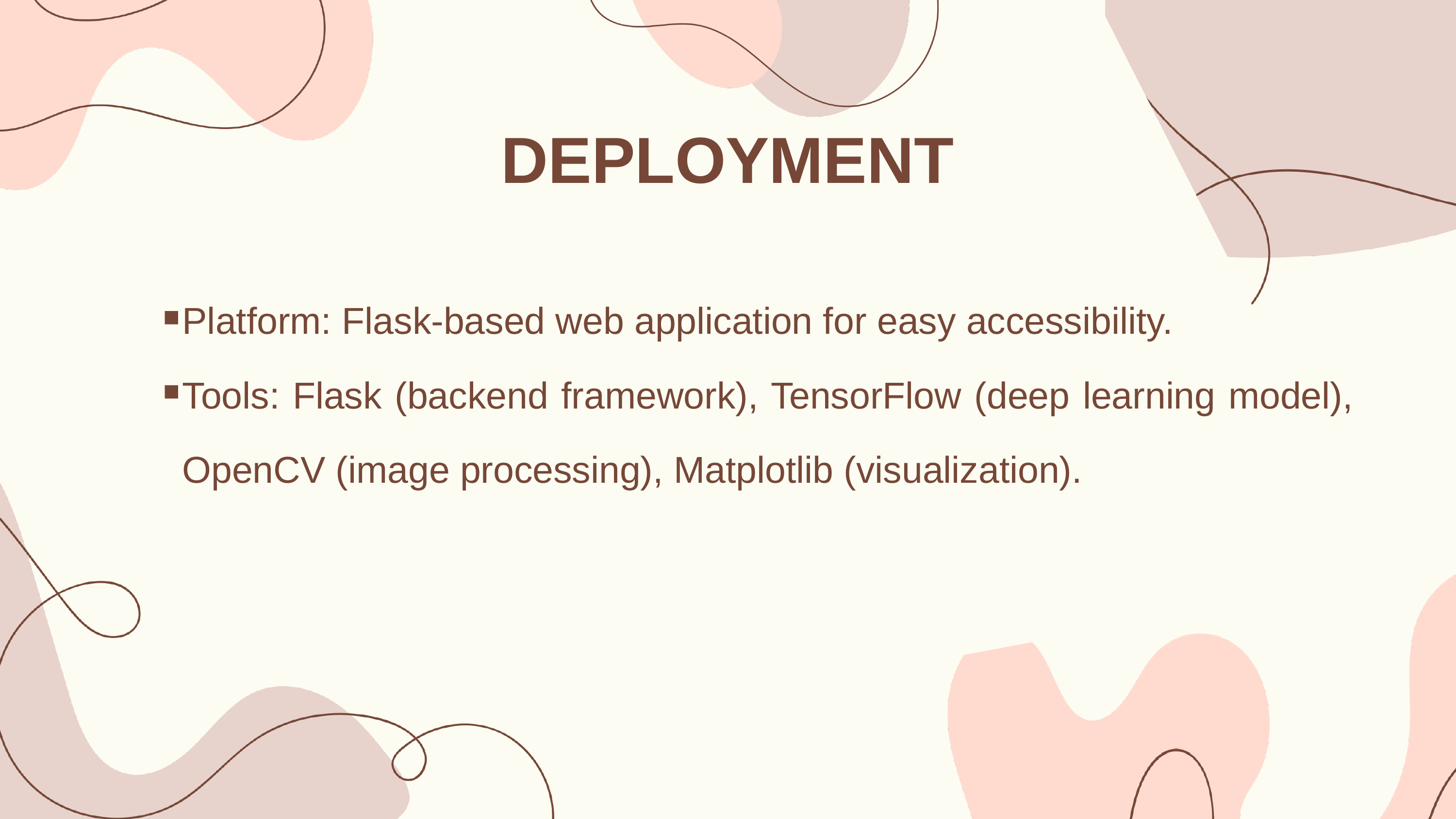

DEPLOYMENT

Platform: Flask-based web application for easy accessibility.
Tools: Flask (backend framework), TensorFlow (deep learning model), OpenCV (image processing), Matplotlib (visualization).